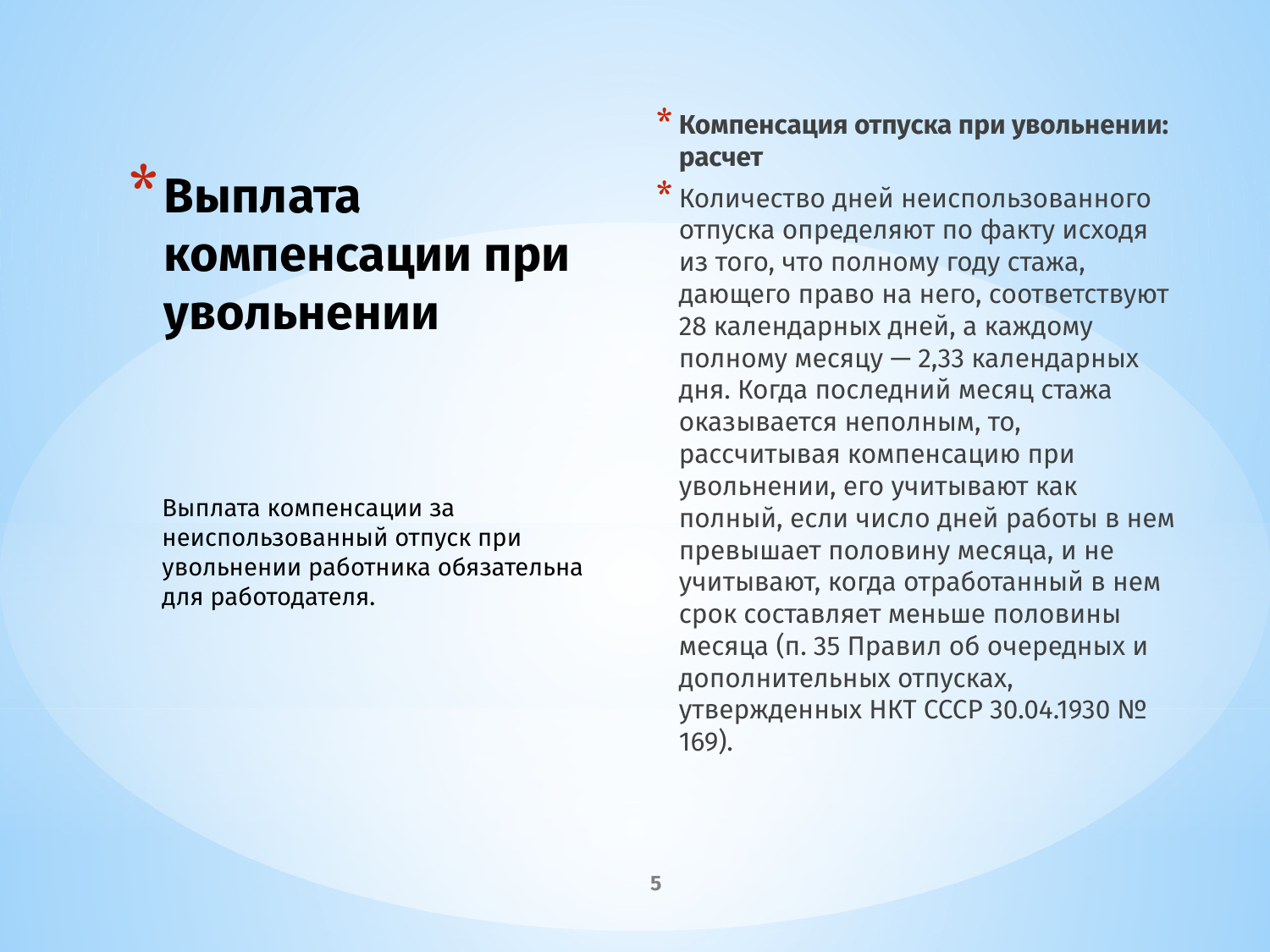

Компенсация отпуска при увольнении: расчет
Количество дней неиспользованного отпуска определяют по факту исходя из того, что полному году стажа, дающего право на него, соответствуют 28 календарных дней, а каждому полному месяцу — 2,33 календарных дня. Когда последний месяц стажа оказывается неполным, то, рассчитывая компенсацию при увольнении, его учитывают как полный, если число дней работы в нем превышает половину месяца, и не учитывают, когда отработанный в нем срок составляет меньше половины месяца (п. 35 Правил об очередных и дополнительных отпусках, утвержденных НКТ СССР 30.04.1930 № 169).

# Выплата компенсации при увольнении
Выплата компенсации за неиспользованный отпуск при увольнении работника обязательна для работодателя.
5